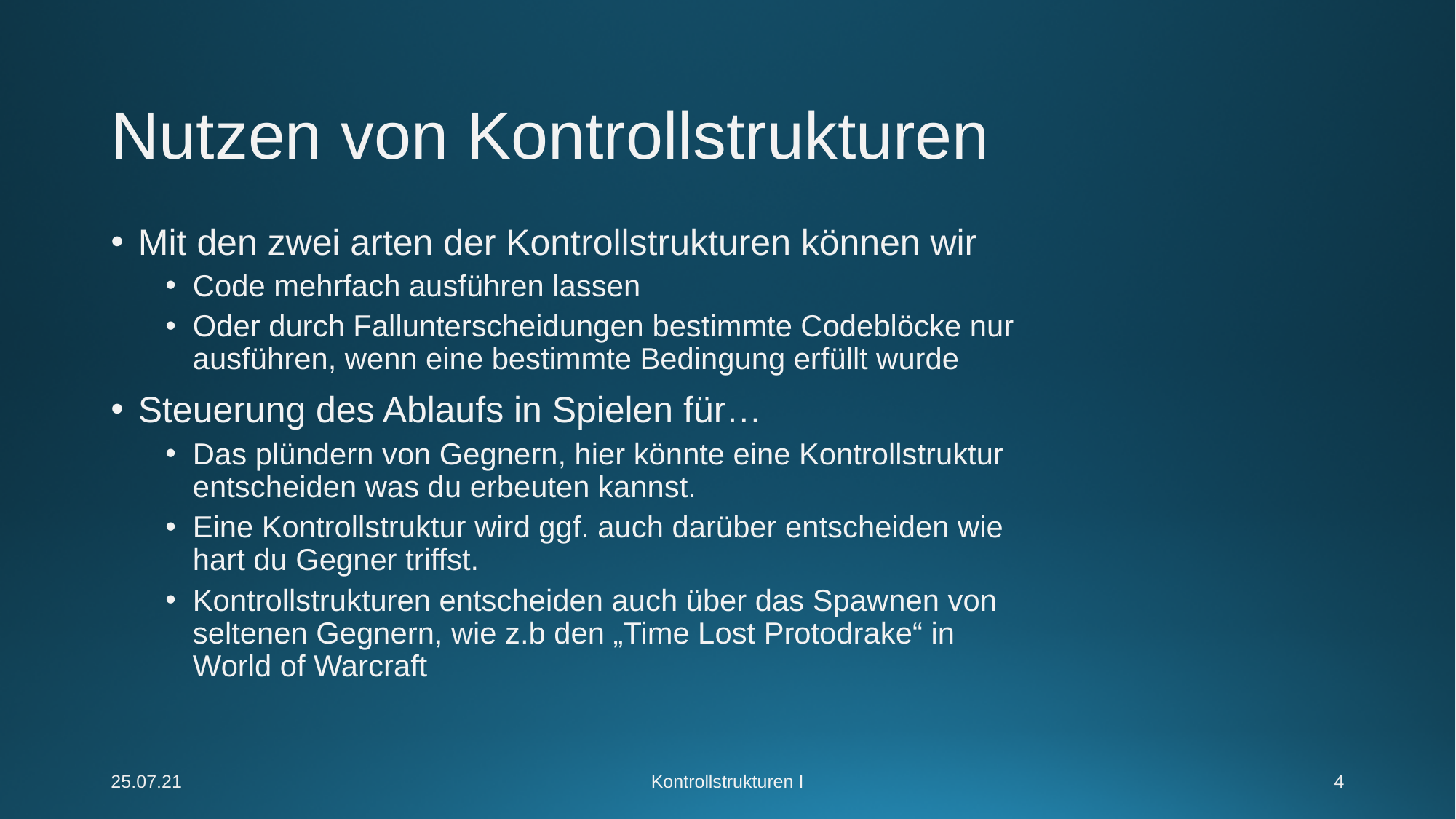

# Nutzen von Kontrollstrukturen
Mit den zwei arten der Kontrollstrukturen können wir
Code mehrfach ausführen lassen
Oder durch Fallunterscheidungen bestimmte Codeblöcke nur ausführen, wenn eine bestimmte Bedingung erfüllt wurde
Steuerung des Ablaufs in Spielen für…
Das plündern von Gegnern, hier könnte eine Kontrollstruktur entscheiden was du erbeuten kannst.
Eine Kontrollstruktur wird ggf. auch darüber entscheiden wie hart du Gegner triffst.
Kontrollstrukturen entscheiden auch über das Spawnen von seltenen Gegnern, wie z.b den „Time Lost Protodrake“ in World of Warcraft
25.07.21
Kontrollstrukturen I
4